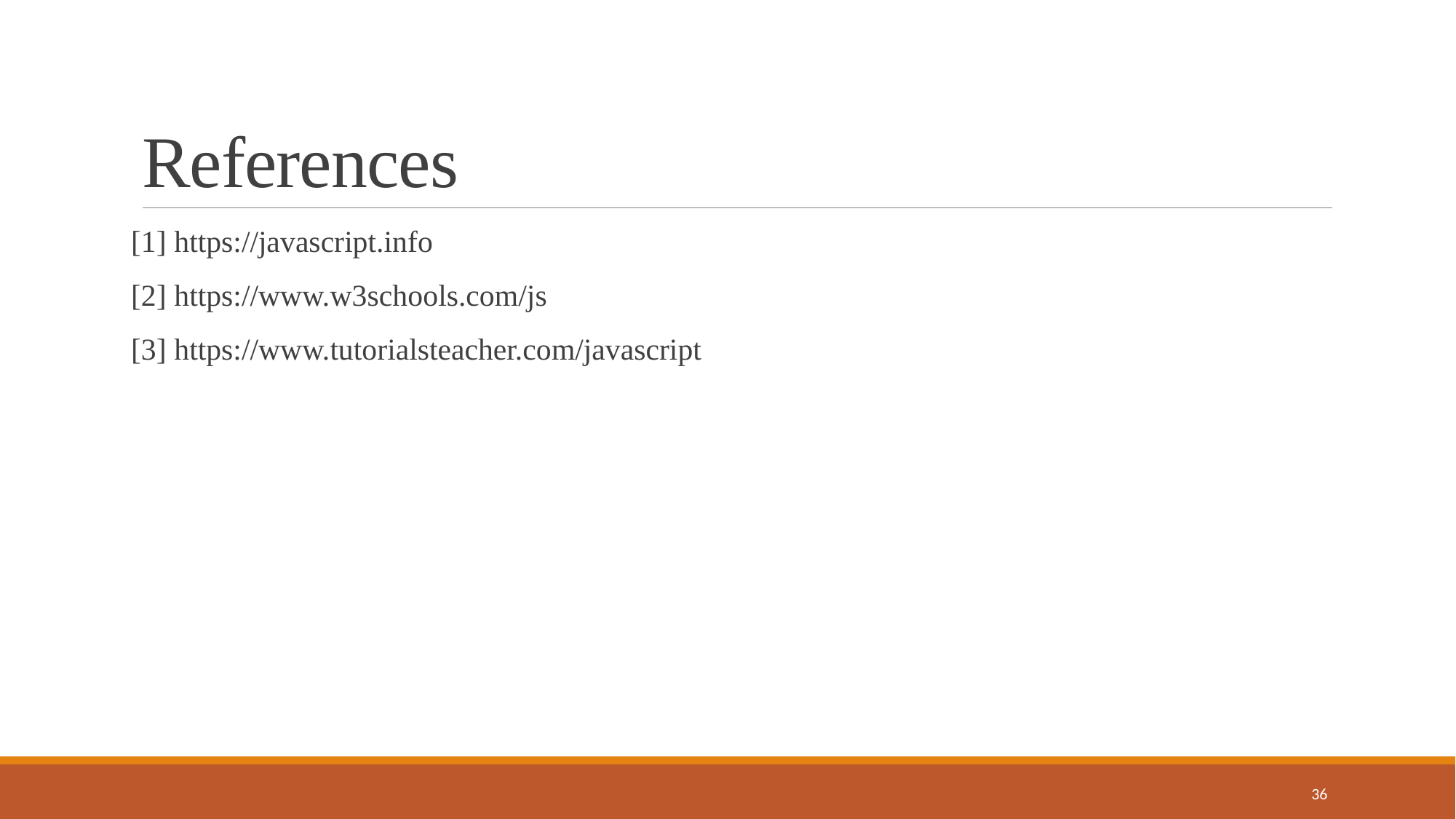

# References
[1] https://javascript.info
[2] https://www.w3schools.com/js
[3] https://www.tutorialsteacher.com/javascript

36